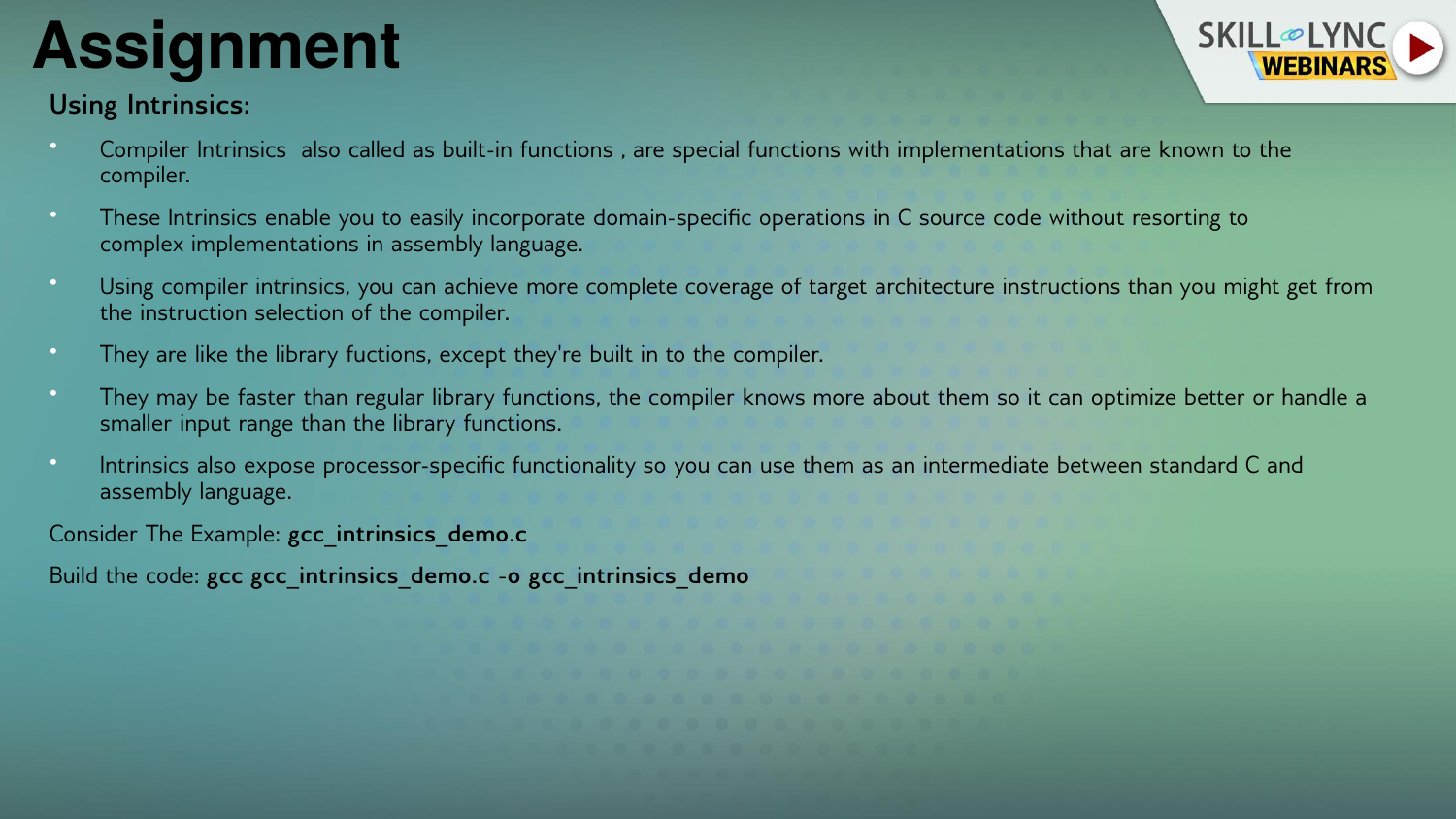

# Assignment
Using Intrinsics:
Compiler Intrinsics  also called as built-in functions , are special functions with implementations that are known to the compiler.
These Intrinsics enable you to easily incorporate domain-specific operations in C source code without resorting to complex implementations in assembly language.
Using compiler intrinsics, you can achieve more complete coverage of target architecture instructions than you might get from the instruction selection of the compiler.
They are like the library fuctions, except they're built in to the compiler.
They may be faster than regular library functions, the compiler knows more about them so it can optimize better or handle a smaller input range than the library functions.
Intrinsics also expose processor-specific functionality so you can use them as an intermediate between standard C and assembly language.
Consider The Example: gcc_intrinsics_demo.c
Build the code: gcc gcc_intrinsics_demo.c -o gcc_intrinsics_demo